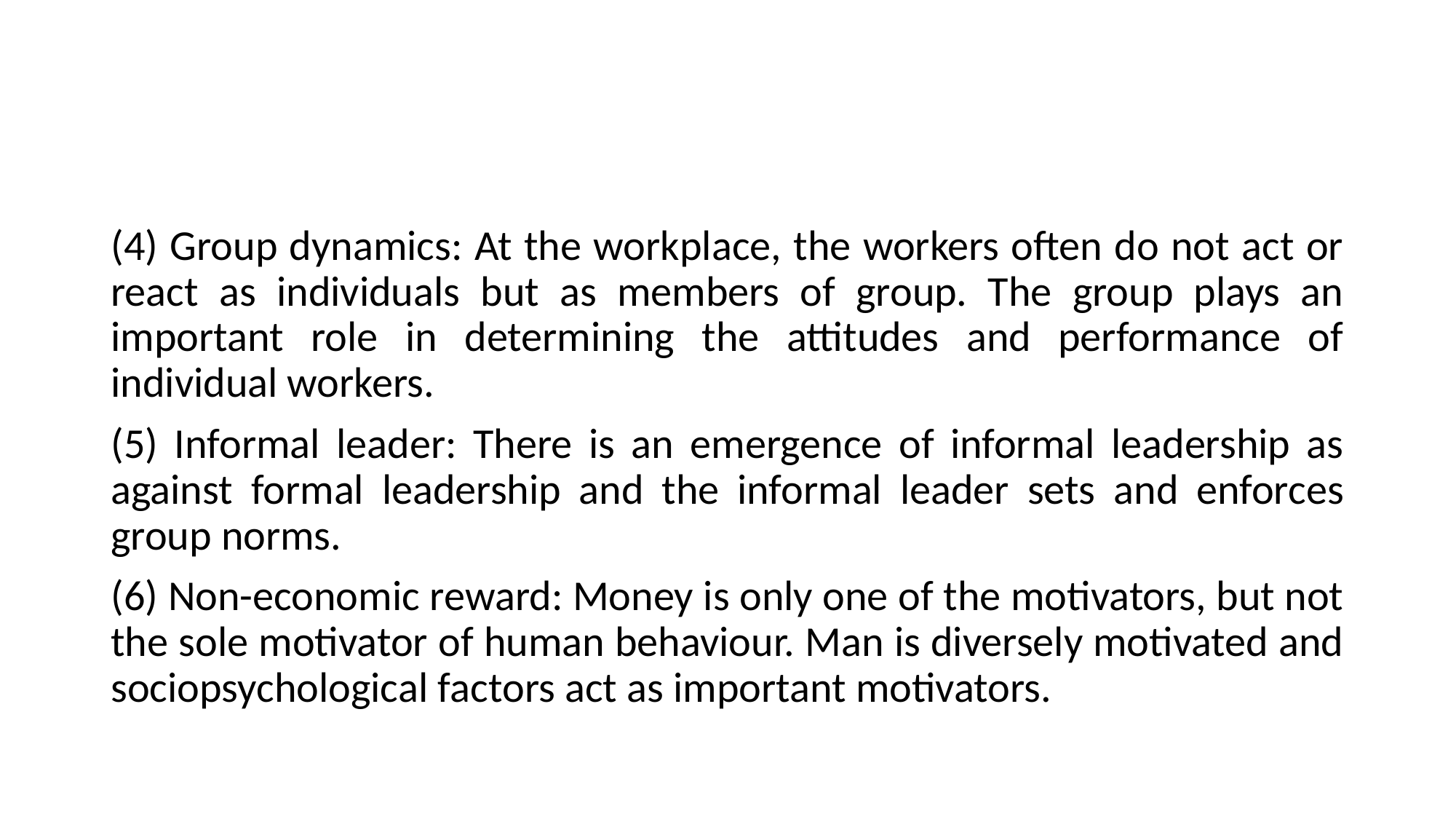

#
(4) Group dynamics: At the workplace, the workers often do not act or react as individuals but as members of group. The group plays an important role in determining the attitudes and performance of individual workers.
(5) Informal leader: There is an emergence of informal leadership as against formal leadership and the informal leader sets and enforces group norms.
(6) Non-economic reward: Money is only one of the motivators, but not the sole motivator of human behaviour. Man is diversely motivated and sociopsychological factors act as important motivators.